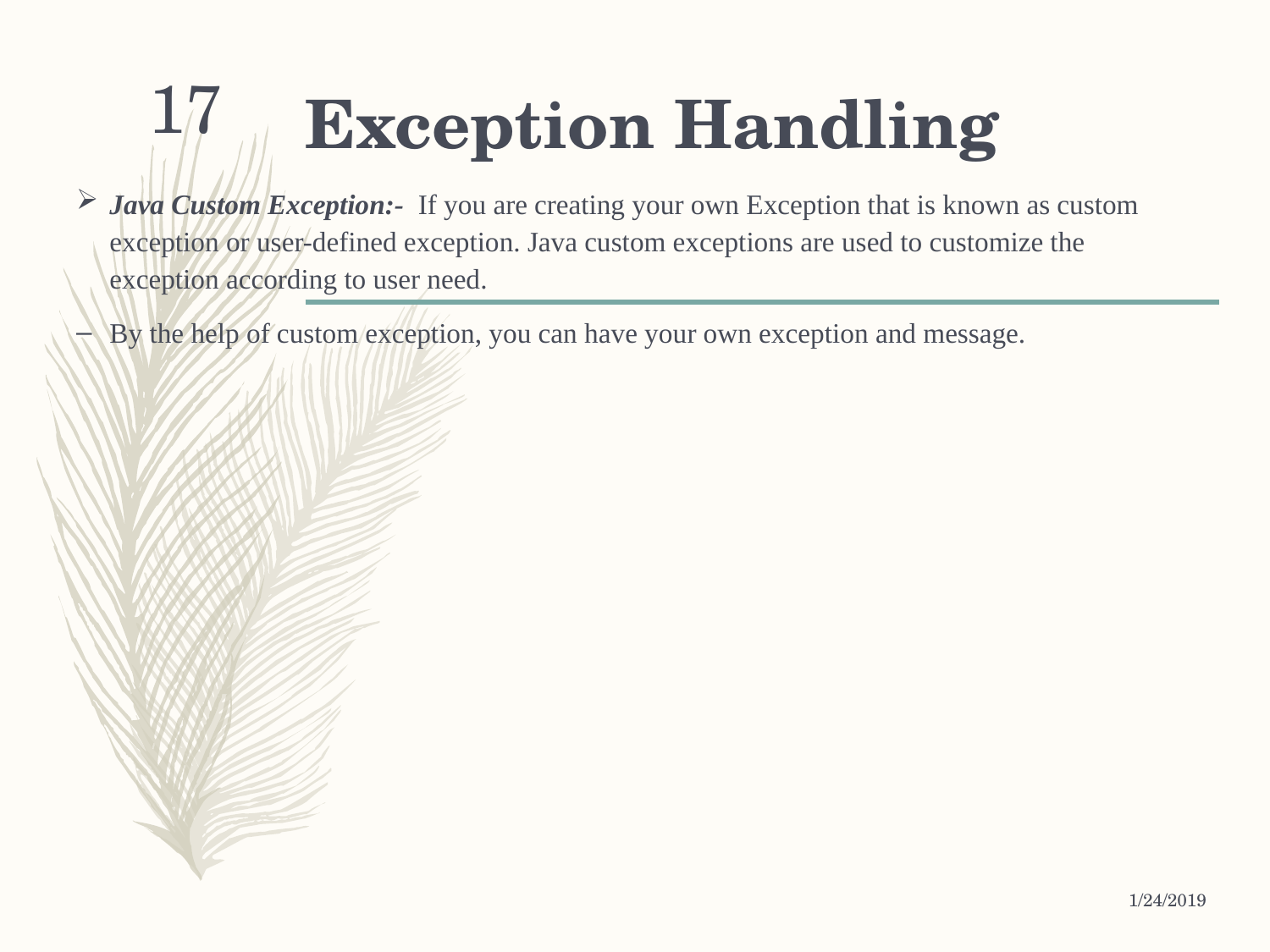

# Exception Handling
17
Java Custom Exception:-  If you are creating your own Exception that is known as custom exception or user-defined exception. Java custom exceptions are used to customize the exception according to user need.
By the help of custom exception, you can have your own exception and message.

1/24/2019